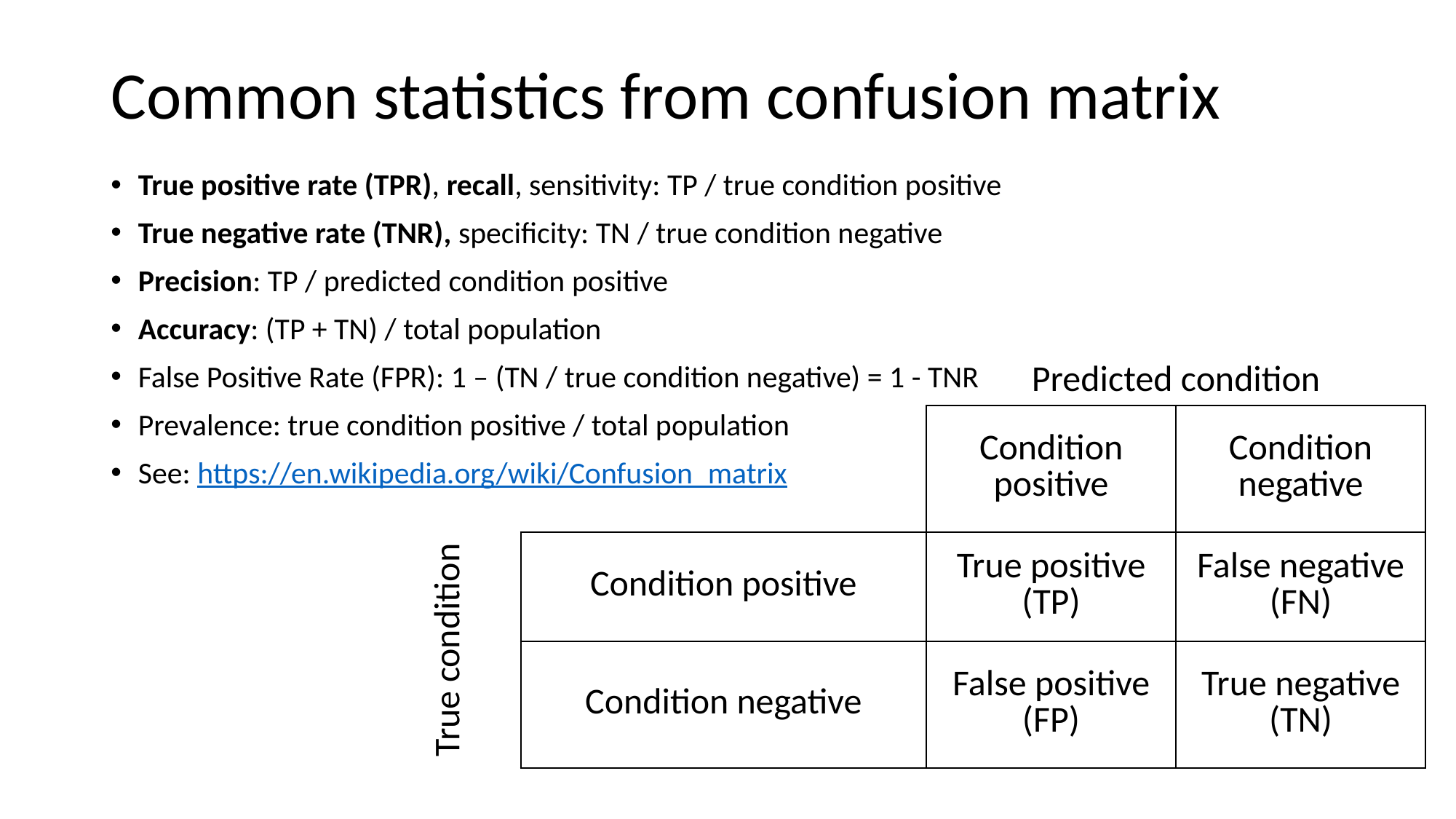

# Common statistics from confusion matrix
True positive rate (TPR), recall, sensitivity: TP / true condition positive
True negative rate (TNR), specificity: TN / true condition negative
Precision: TP / predicted condition positive
Accuracy: (TP + TN) / total population
False Positive Rate (FPR): 1 – (TN / true condition negative) = 1 - TNR
Prevalence: true condition positive / total population
See: https://en.wikipedia.org/wiki/Confusion_matrix
|  |  | Predicted condition |  |
| --- | --- | --- | --- |
|  |  | Condition positive | Condition negative |
| True condition | Condition positive | True positive (TP) | False negative (FN) |
|  | Condition negative | False positive (FP) | True negative (TN) |